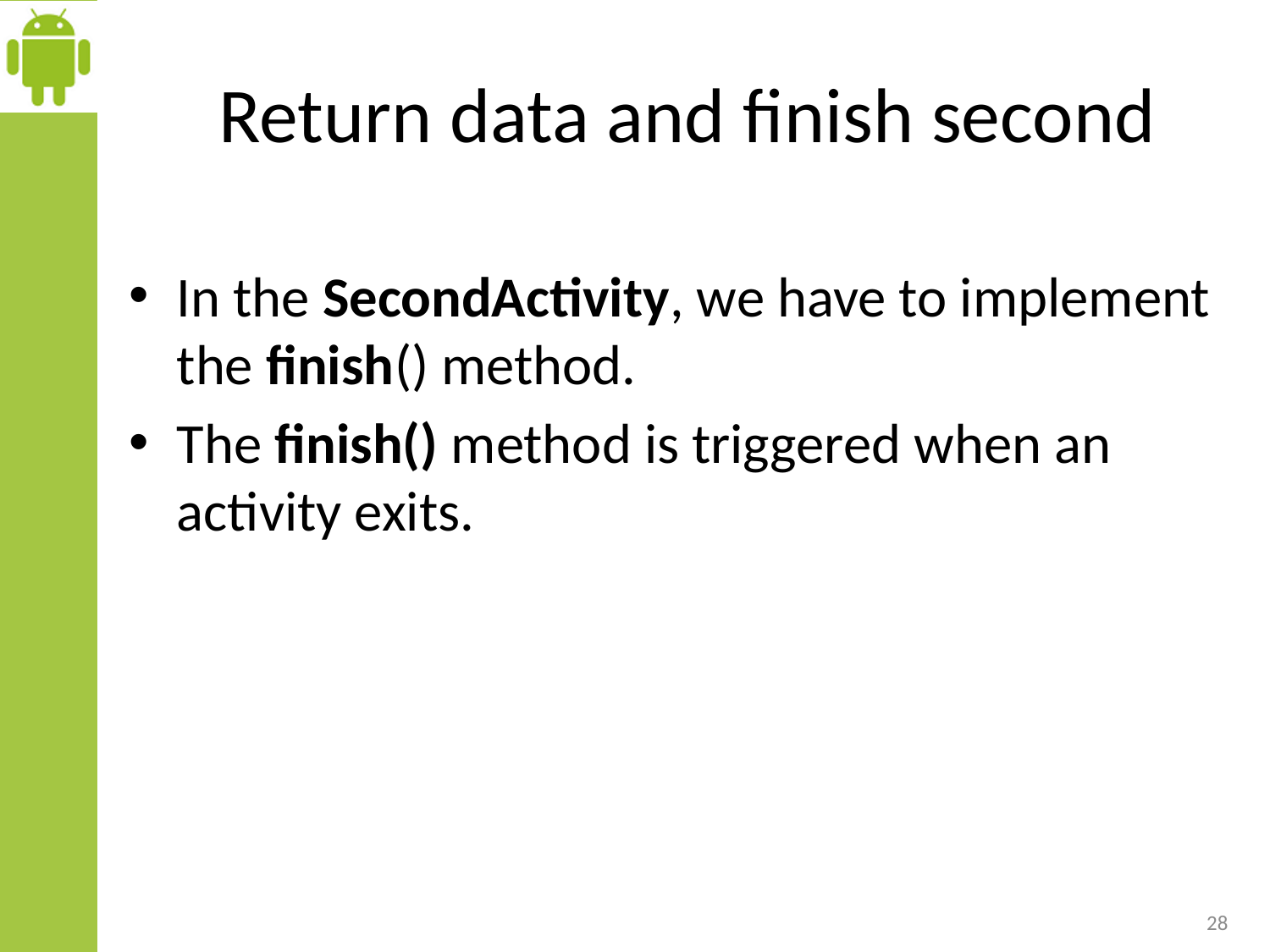

# Return data and finish second
In the SecondActivity, we have to implement the finish() method.
The finish() method is triggered when an activity exits.

28